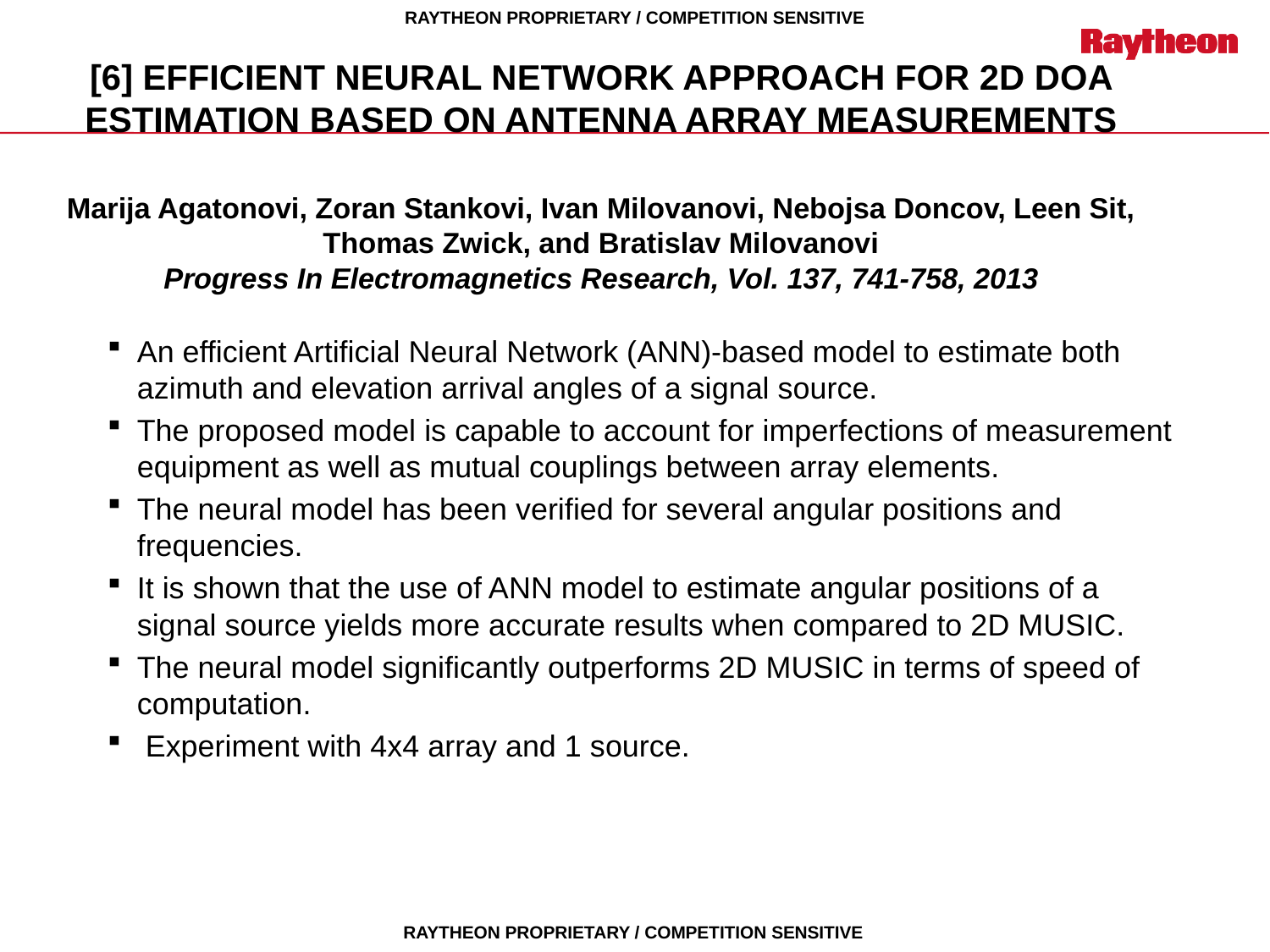

# [6] EFFICIENT NEURAL NETWORK APPROACH FOR 2D DOA ESTIMATION BASED ON ANTENNA ARRAY MEASUREMENTS Marija Agatonovi, Zoran Stankovi, Ivan Milovanovi, Nebojsa Doncov, Leen Sit, Thomas Zwick, and Bratislav Milovanovi Progress In Electromagnetics Research, Vol. 137, 741-758, 2013
An efficient Artificial Neural Network (ANN)-based model to estimate both azimuth and elevation arrival angles of a signal source.
The proposed model is capable to account for imperfections of measurement equipment as well as mutual couplings between array elements.
The neural model has been verified for several angular positions and frequencies.
It is shown that the use of ANN model to estimate angular positions of a signal source yields more accurate results when compared to 2D MUSIC.
The neural model significantly outperforms 2D MUSIC in terms of speed of computation.
 Experiment with 4x4 array and 1 source.